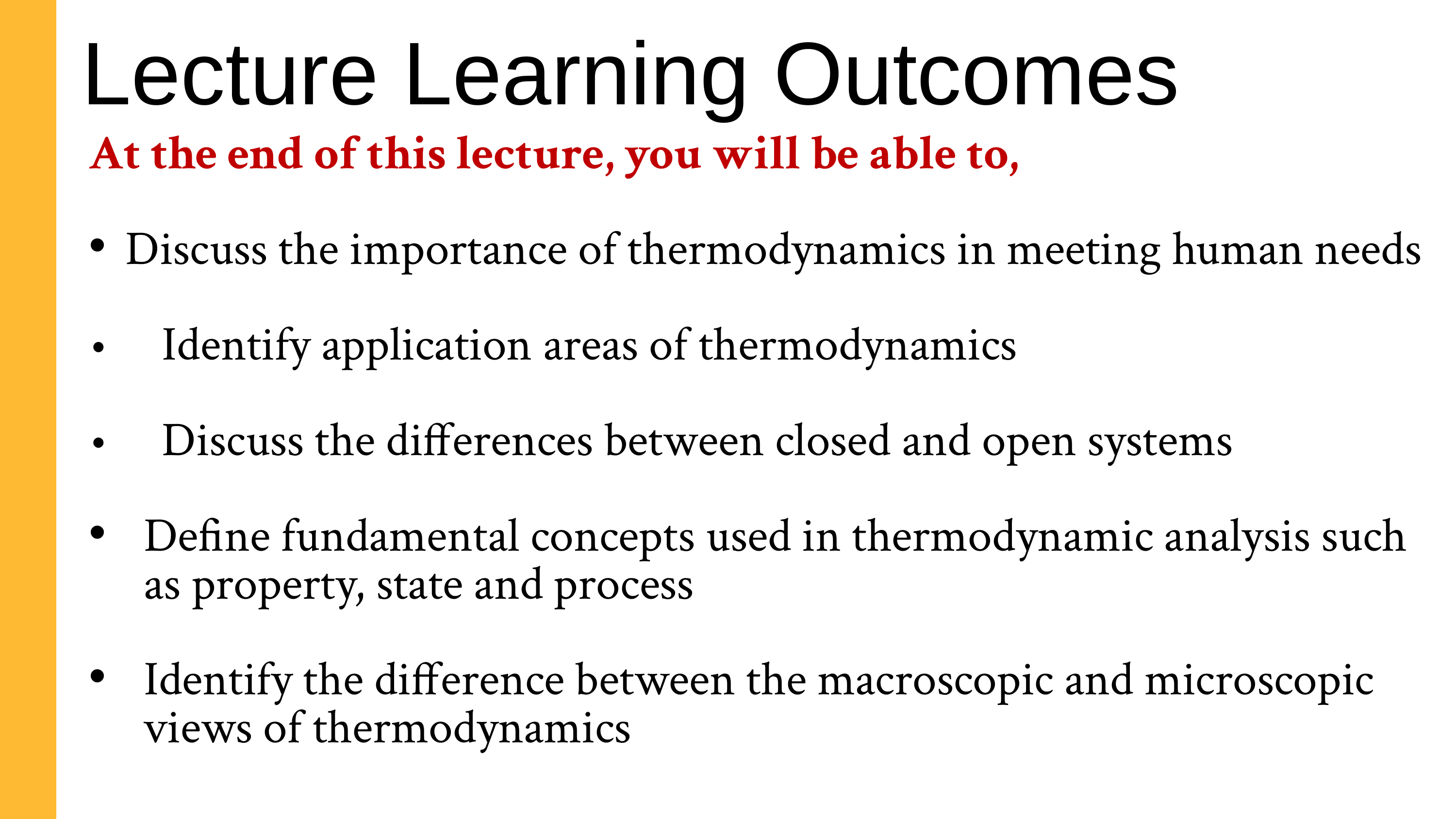

Lecture Learning Outcomes
At the end of this lecture, you will be able to,

Discuss the importance of thermodynamics in meeting human needs

•	Identify application areas of thermodynamics

•	Discuss the differences between closed and open systems

Define fundamental concepts used in thermodynamic analysis such as property, state and process

Identify the difference between the macroscopic and microscopic views of thermodynamics